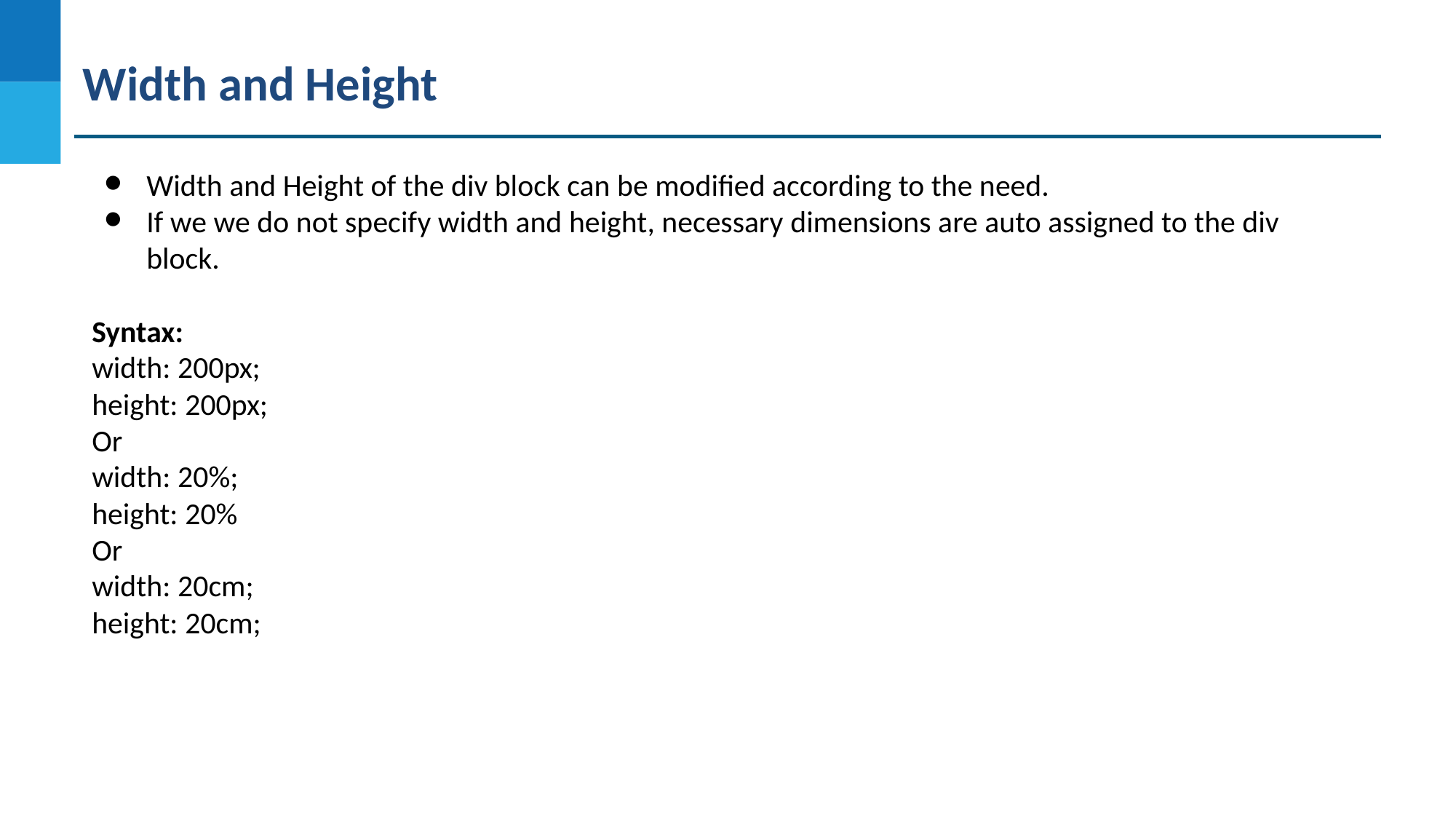

Width and Height
Width and Height of the div block can be modified according to the need.
If we we do not specify width and height, necessary dimensions are auto assigned to the div block.

Syntax:
width: 200px;
height: 200px;
Or
width: 20%;
height: 20%
Or
width: 20cm;
height: 20cm;